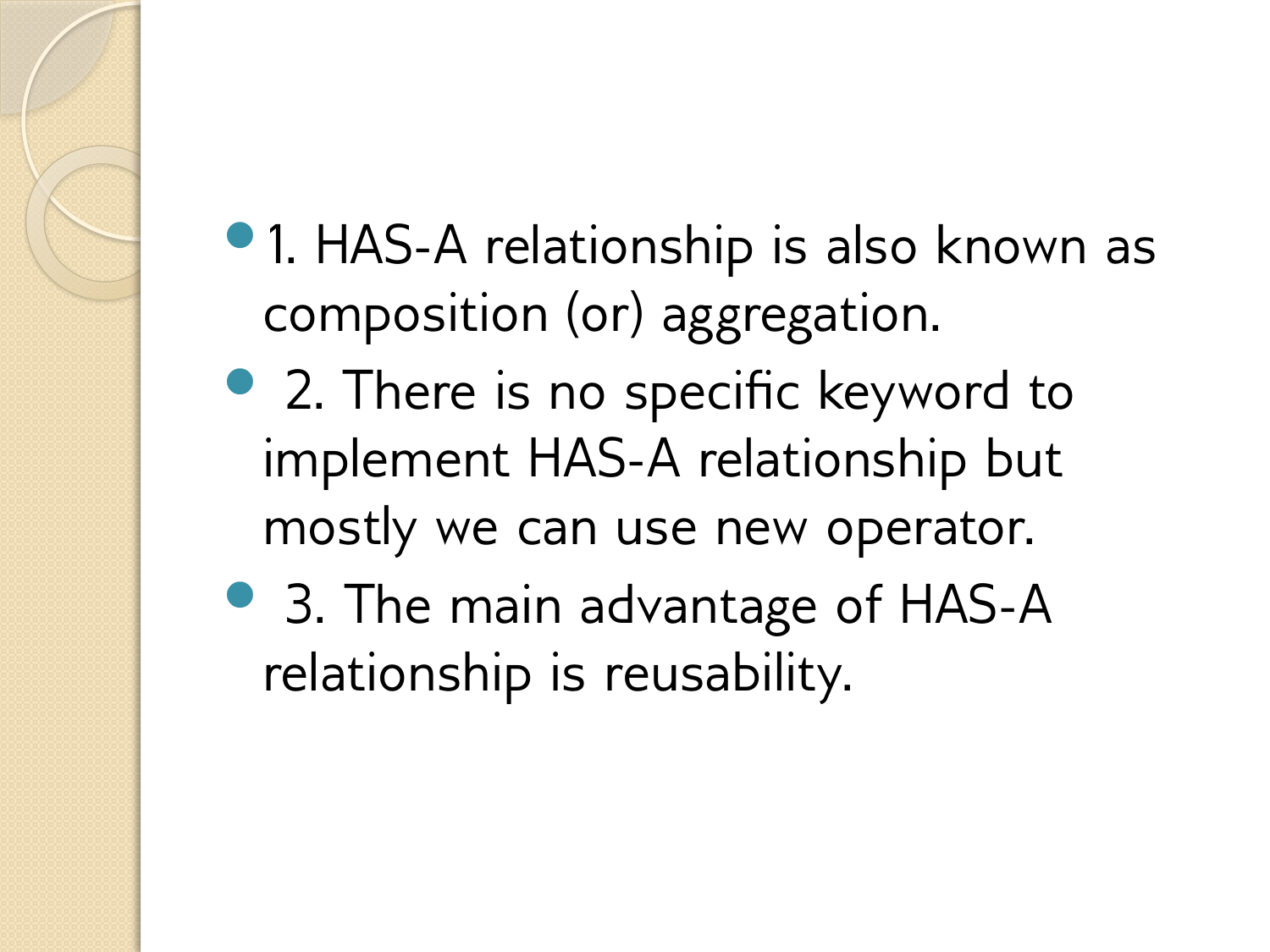

#
1. HAS-A relationship is also known as composition (or) aggregation.
 2. There is no specific keyword to implement HAS-A relationship but mostly we can use new operator.
 3. The main advantage of HAS-A relationship is reusability.